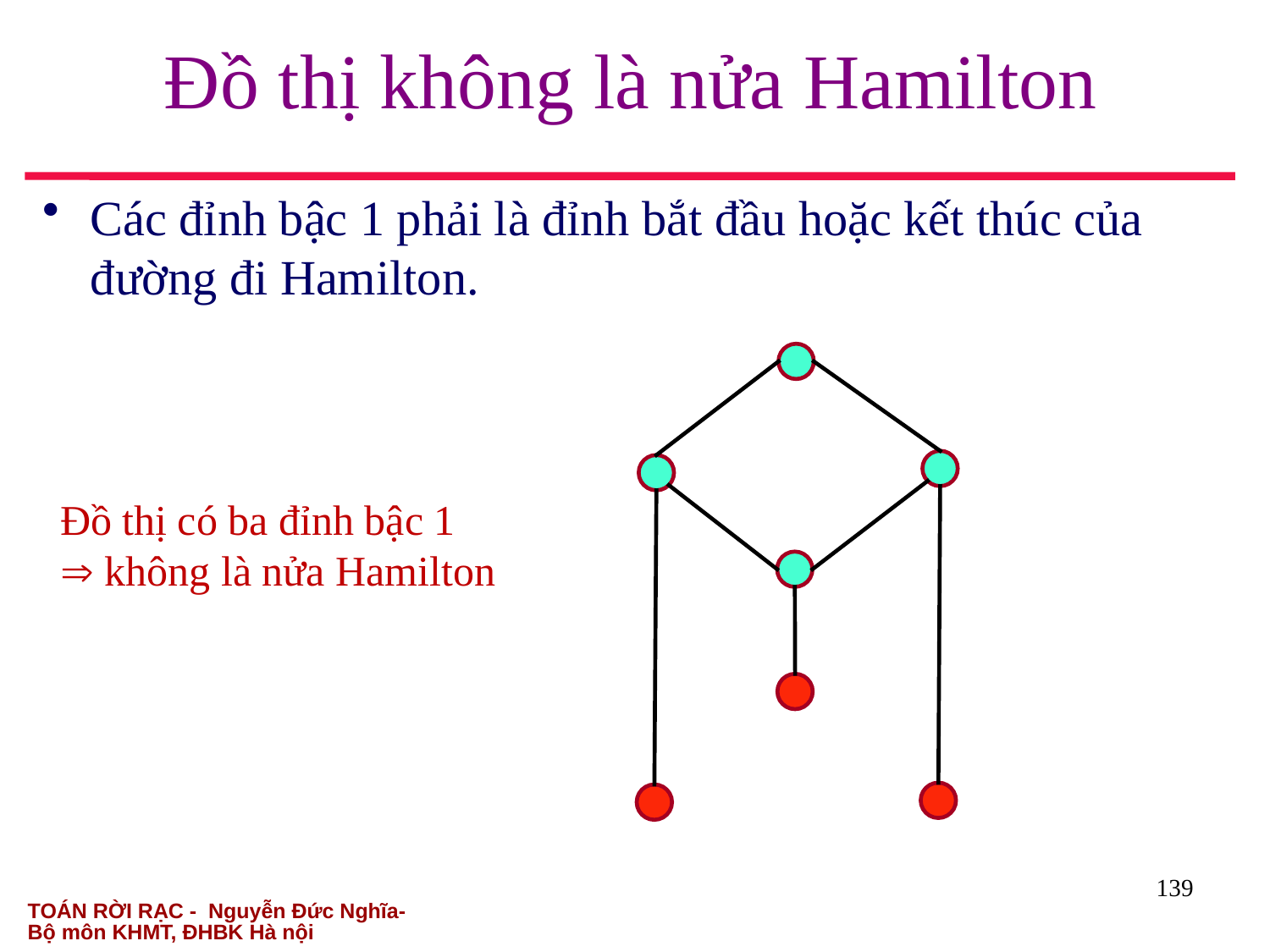

# Đồ thị không là nửa Hamilton
Các đỉnh bậc 1 phải là đỉnh bắt đầu hoặc kết thúc của đường đi Hamilton.

Đồ thị có ba đỉnh bậc 1
⇒ không là nửa Hamilton

139
TOÁN RỜI RẠC -  Nguyễn Đức Nghĩa- Bộ môn KHMT, ĐHBK Hà nội